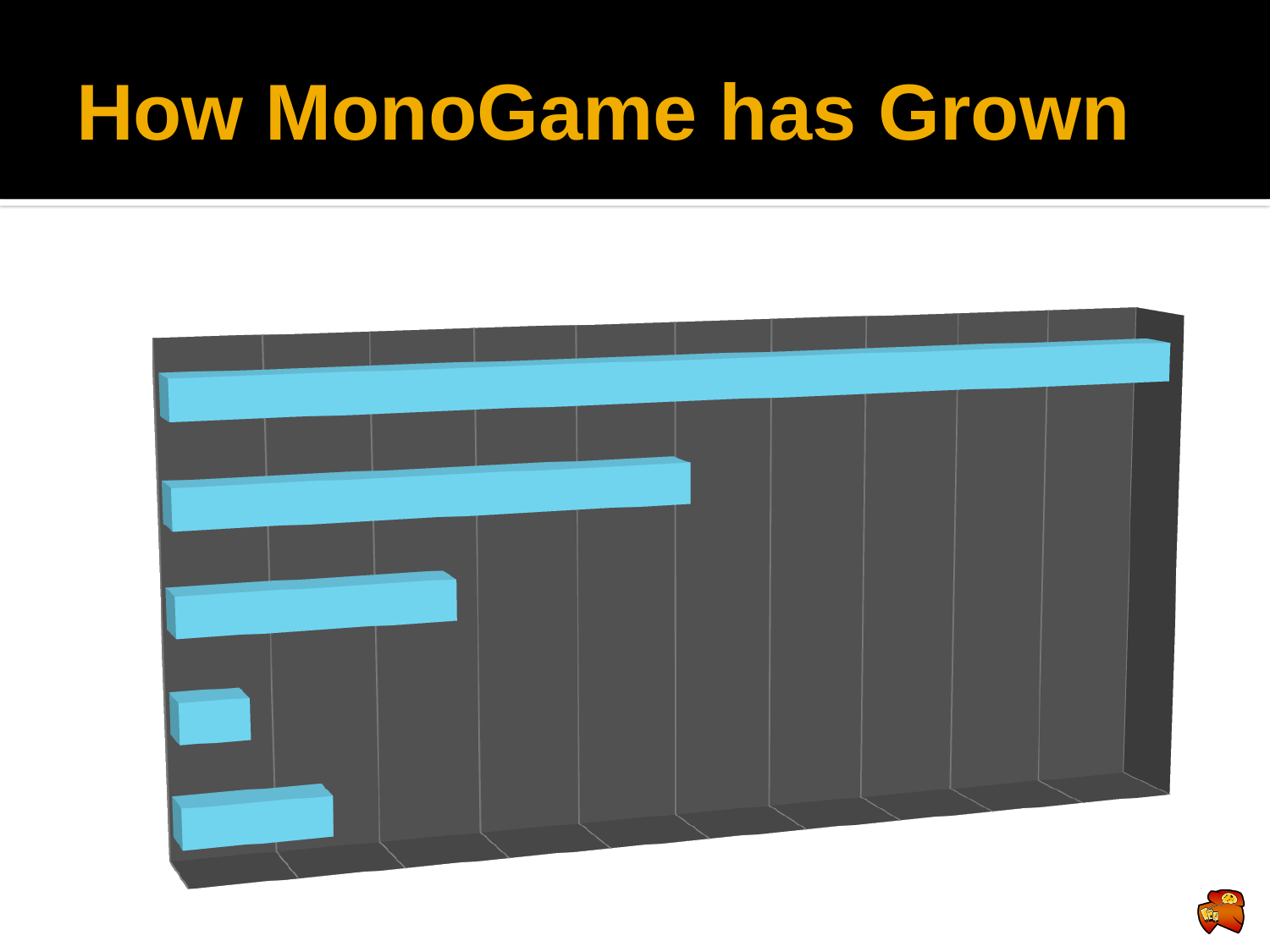

# How MonoGame has Grown

[unsupported chart]